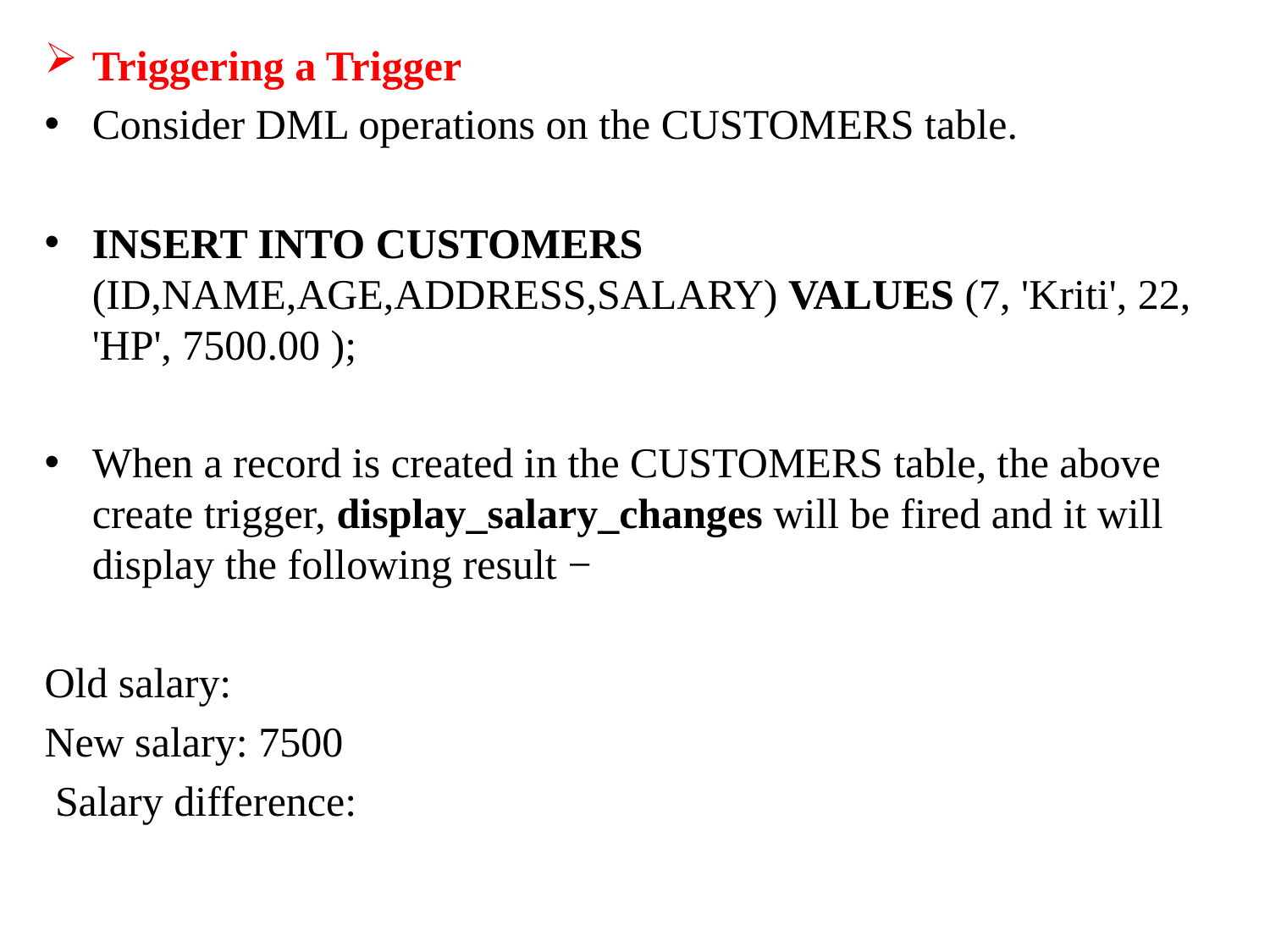

Triggering a Trigger
Consider DML operations on the CUSTOMERS table.

INSERT INTO CUSTOMERS (ID,NAME,AGE,ADDRESS,SALARY) VALUES (7, 'Kriti', 22, 'HP', 7500.00 );

When a record is created in the CUSTOMERS table, the above create trigger, display_salary_changes will be fired and it will display the following result −

Old salary:
New salary: 7500
 Salary difference: